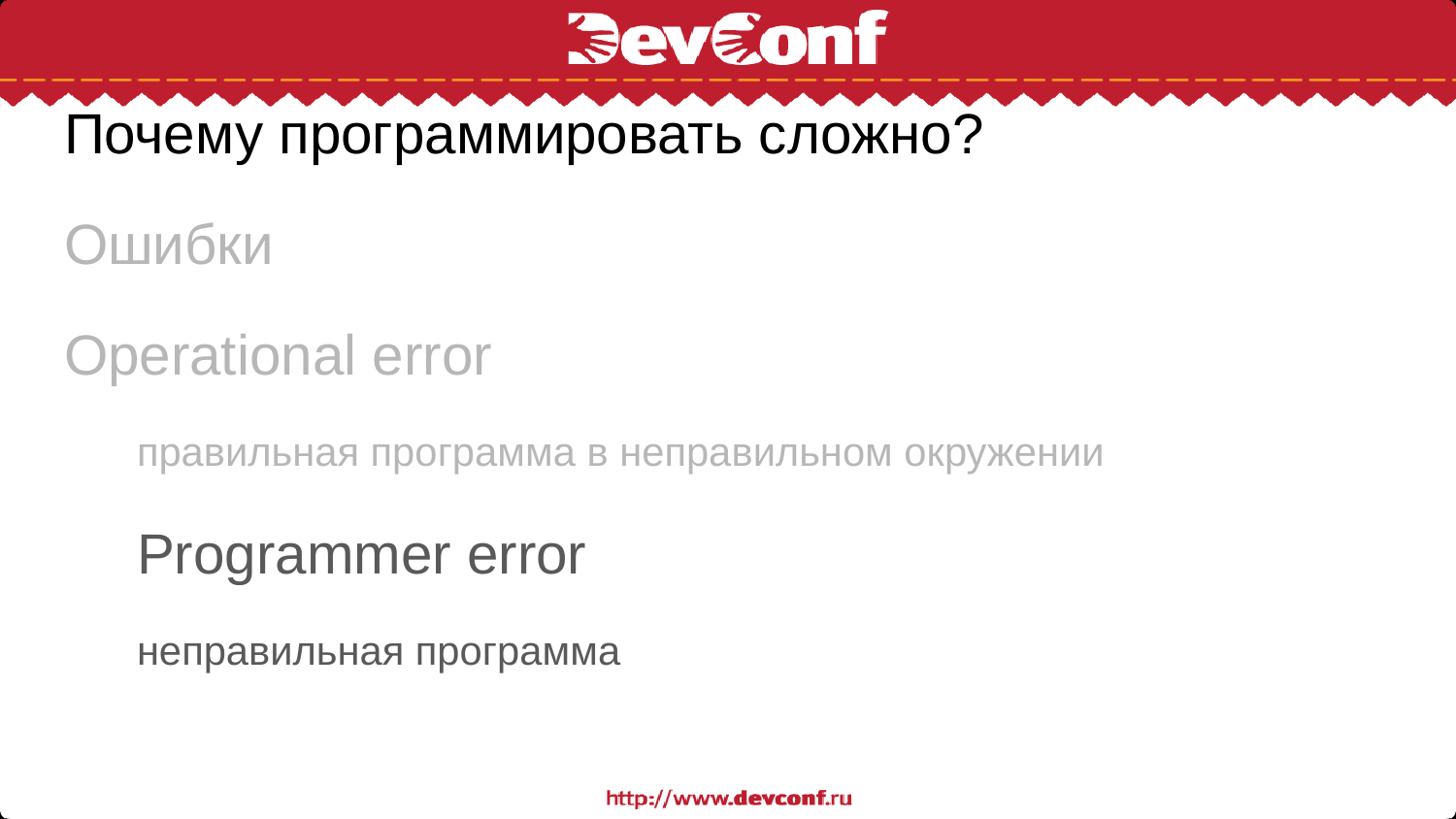

# Почему программировать сложно?
Ошибки
Operational error
правильная программа в неправильном окружении
Programmer error
неправильная программа